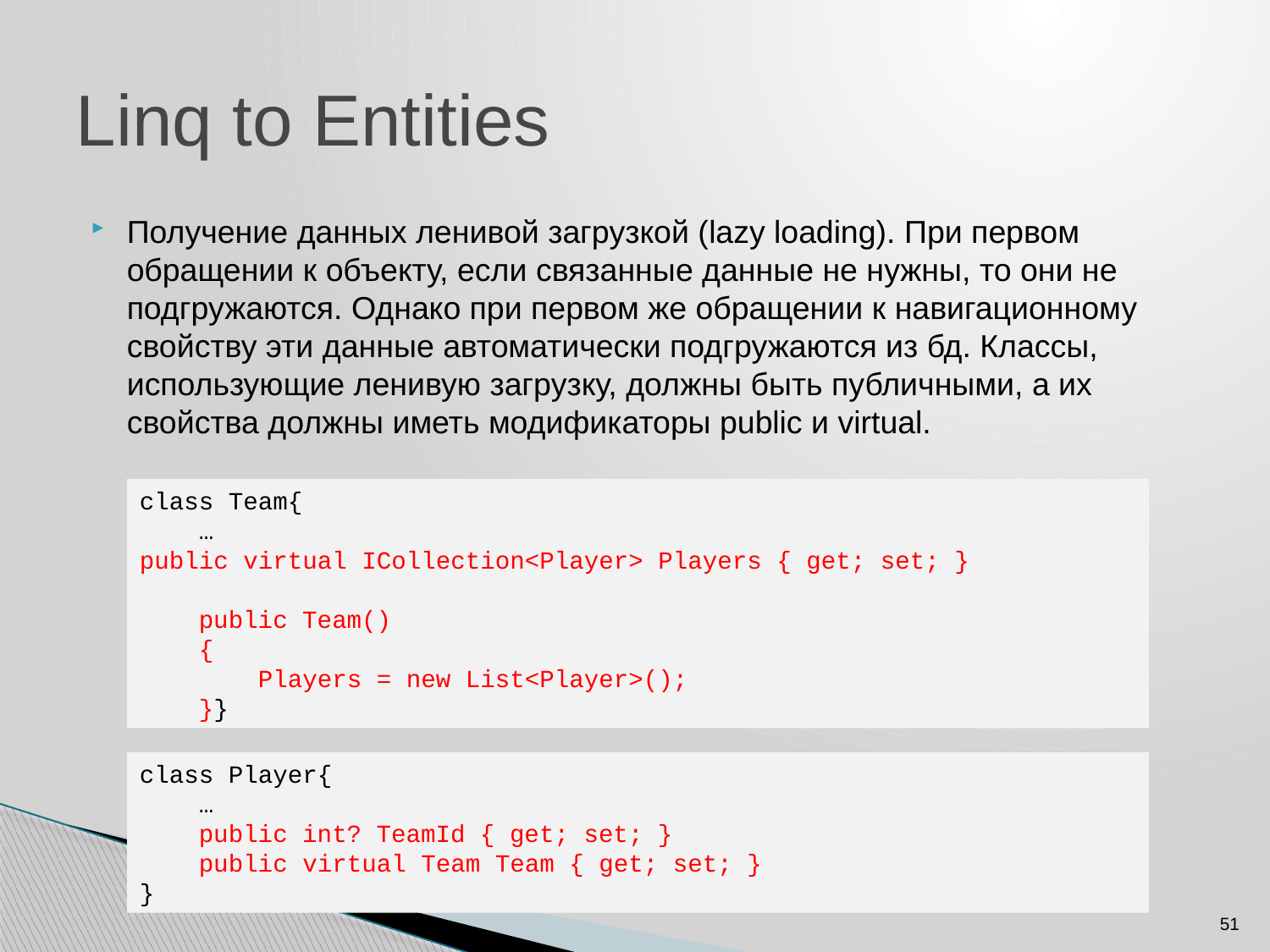

# Linq to Entities
Получение данных ленивой загрузкой (lazy loading). При первом обращении к объекту, если связанные данные не нужны, то они не подгружаются. Однако при первом же обращении к навигационному свойству эти данные автоматически подгружаются из бд. Классы, использующие ленивую загрузку, должны быть публичными, а их свойства должны иметь модификаторы public и virtual.

class Team{
    …
public virtual ICollection<Player> Players { get; set; }

    public Team()
    {
        Players = new List<Player>();
    }}
class Player{
    …
    public int? TeamId { get; set; }
    public virtual Team Team { get; set; }
}
51